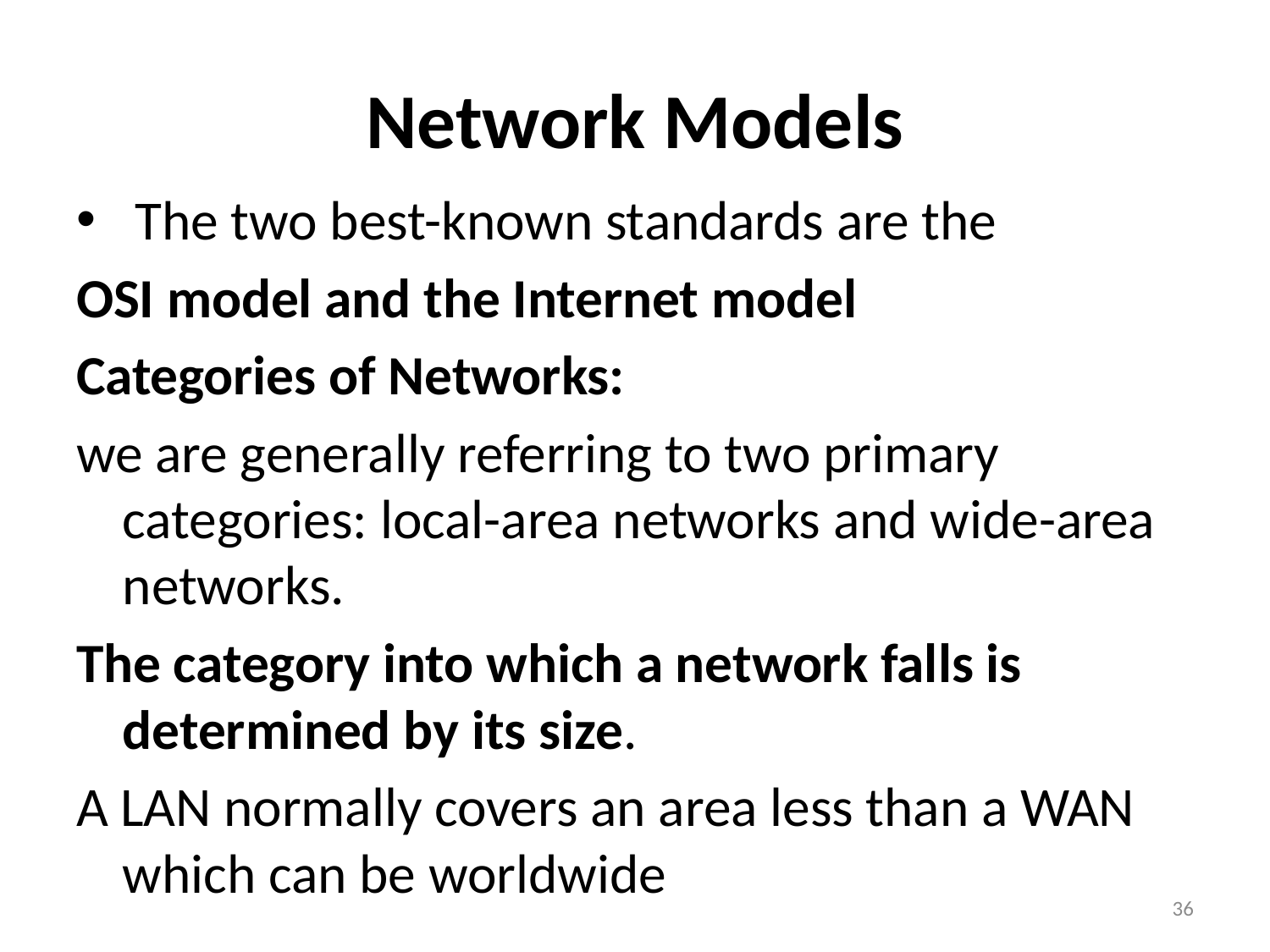

# Network Models
 The two best-known standards are the
OSI model and the Internet model
Categories of Networks:
we are generally referring to two primary categories: local-area networks and wide-area networks.
The category into which a network falls is determined by its size.
A LAN normally covers an area less than a WAN which can be worldwide

36